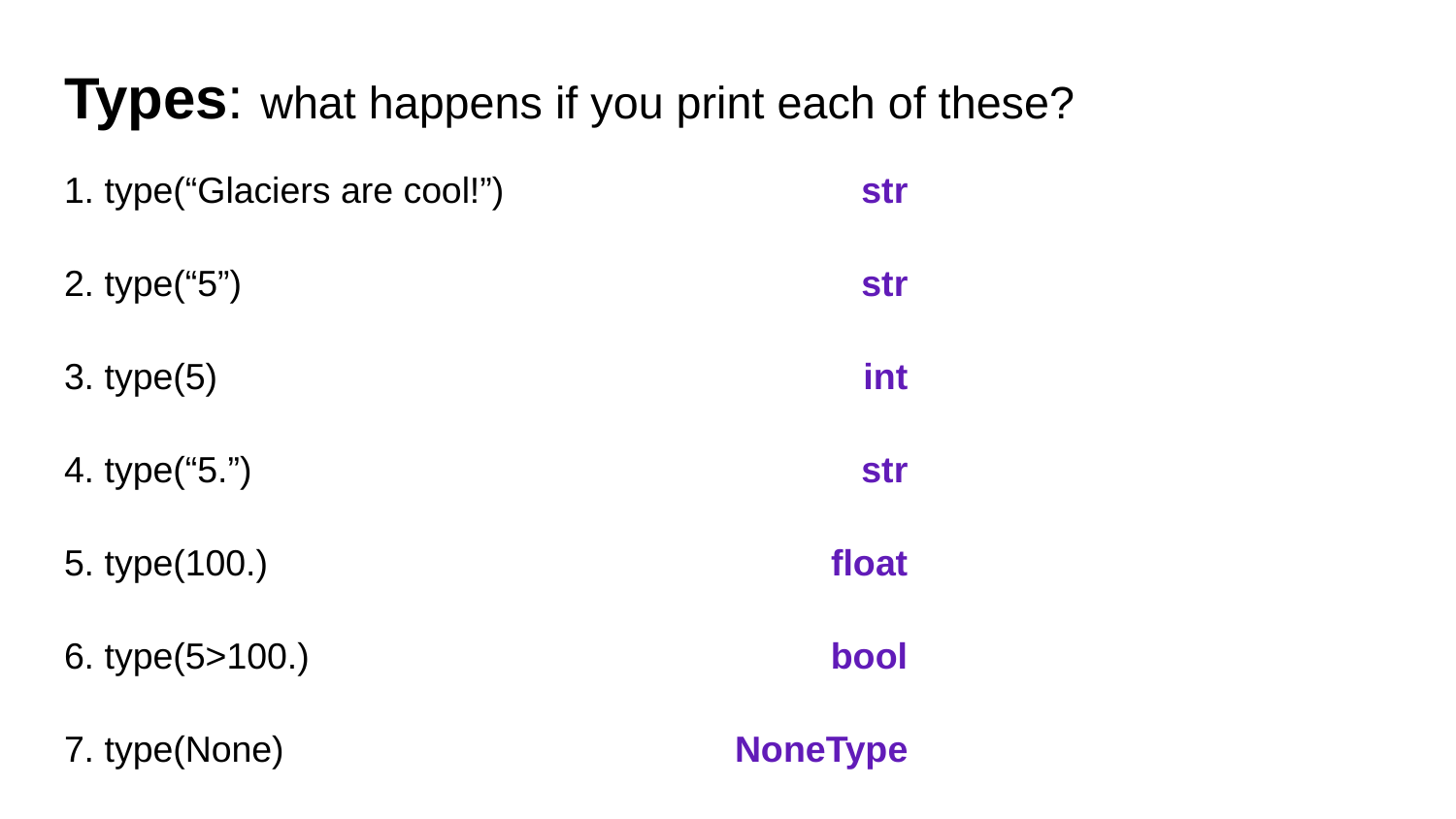

# Types: what happens if you print each of these?

1. type(“Glaciers are cool!”)

str
2. type(“5”)
str
3. type(5)
int
4. type(“5.”)
str
5. type(100.)
float
6. type(5>100.)
bool
7. type(None)
NoneType